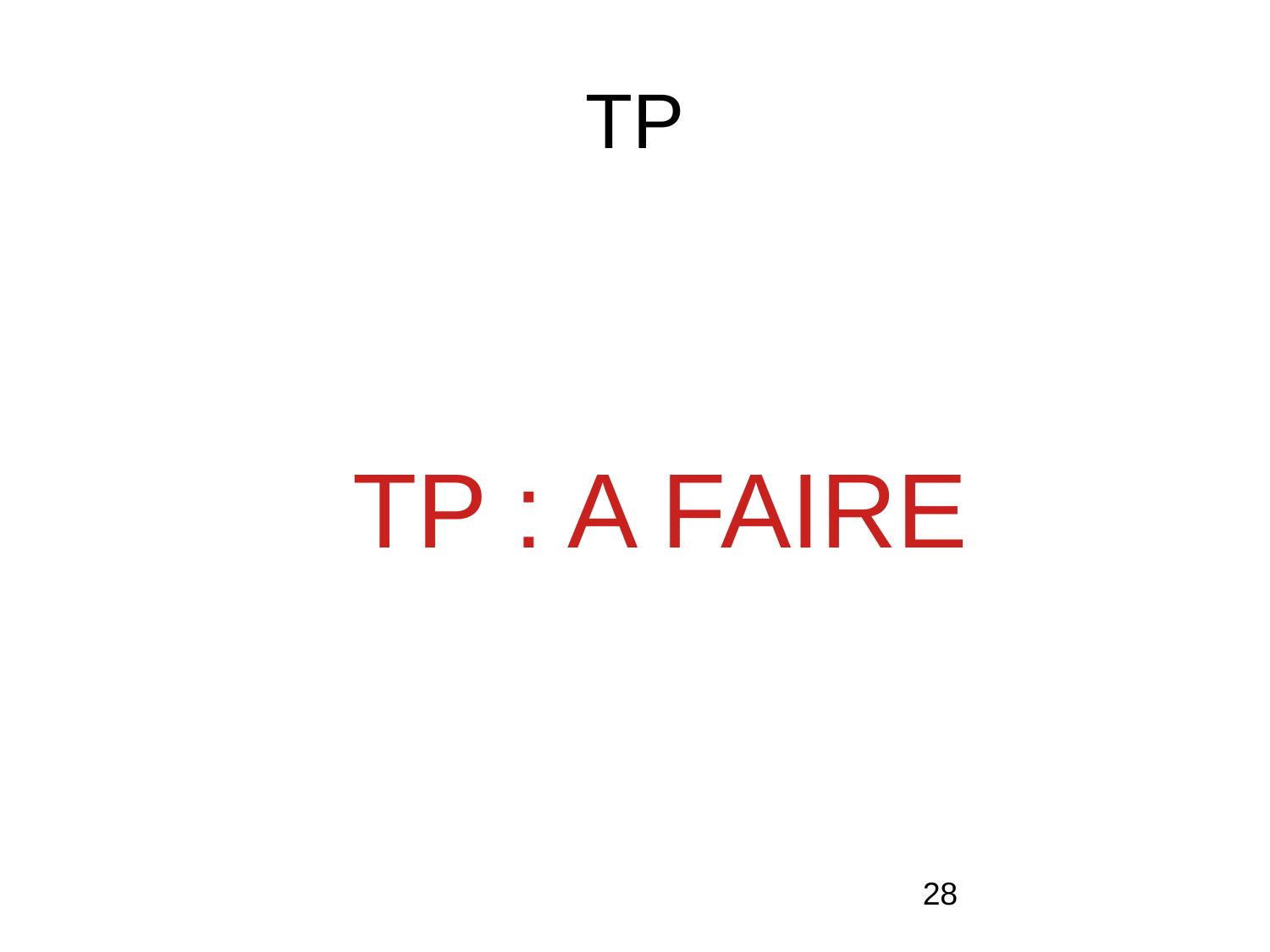

# TP
TP : A FAIRE
28